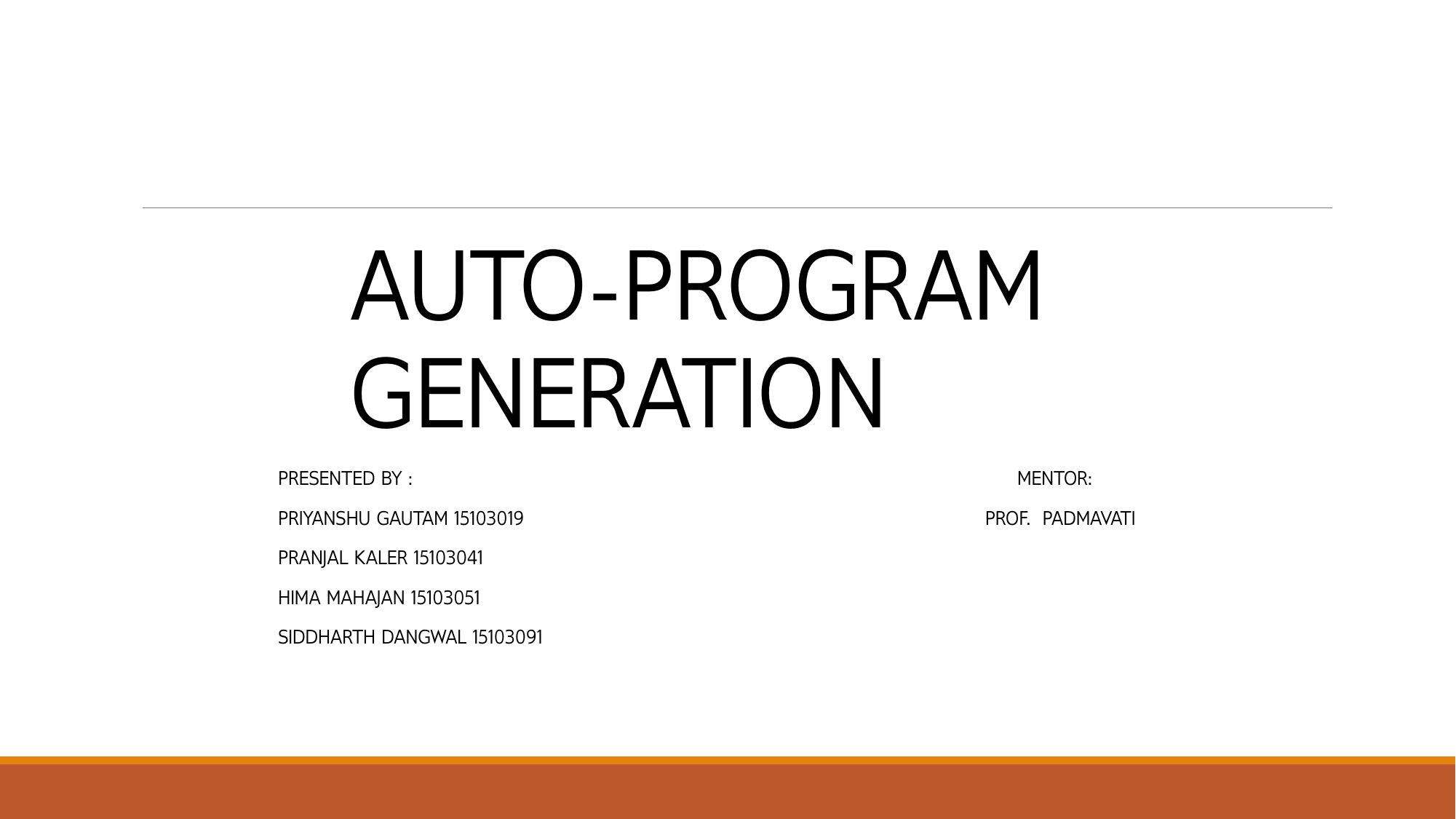

Auto-program generation
Presented by :                                                                                                     mentor:
Priyanshu Gautam 15103019                                                                             prof.  padmavati
Pranjal kaler 15103041
Hima Mahajan 15103051
Siddharth dangwal 15103091